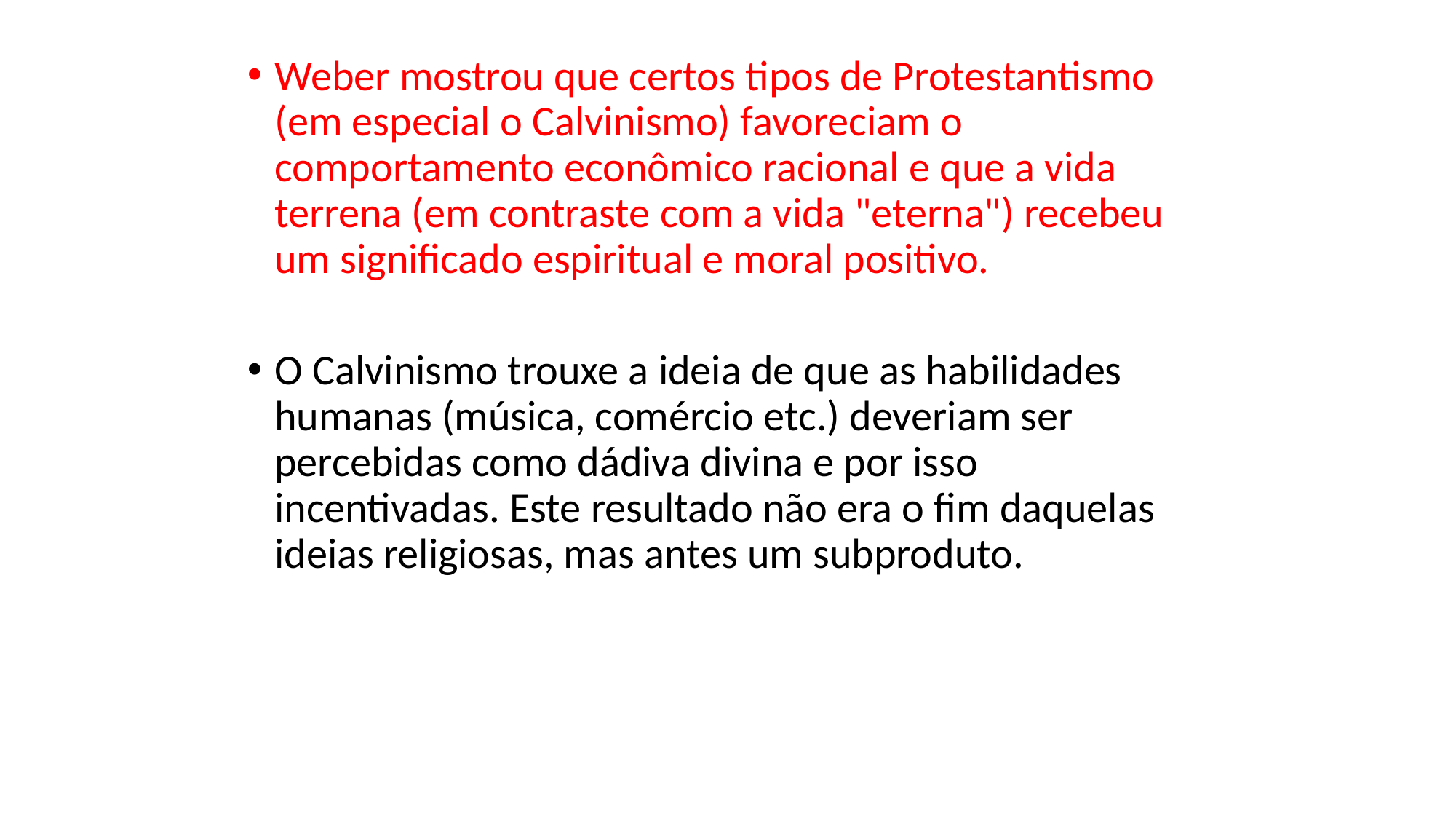

Weber mostrou que certos tipos de Protestantismo (em especial o Calvinismo) favoreciam o comportamento econômico racional e que a vida terrena (em contraste com a vida "eterna") recebeu um significado espiritual e moral positivo.
O Calvinismo trouxe a ideia de que as habilidades humanas (música, comércio etc.) deveriam ser percebidas como dádiva divina e por isso incentivadas. Este resultado não era o fim daquelas ideias religiosas, mas antes um subproduto.